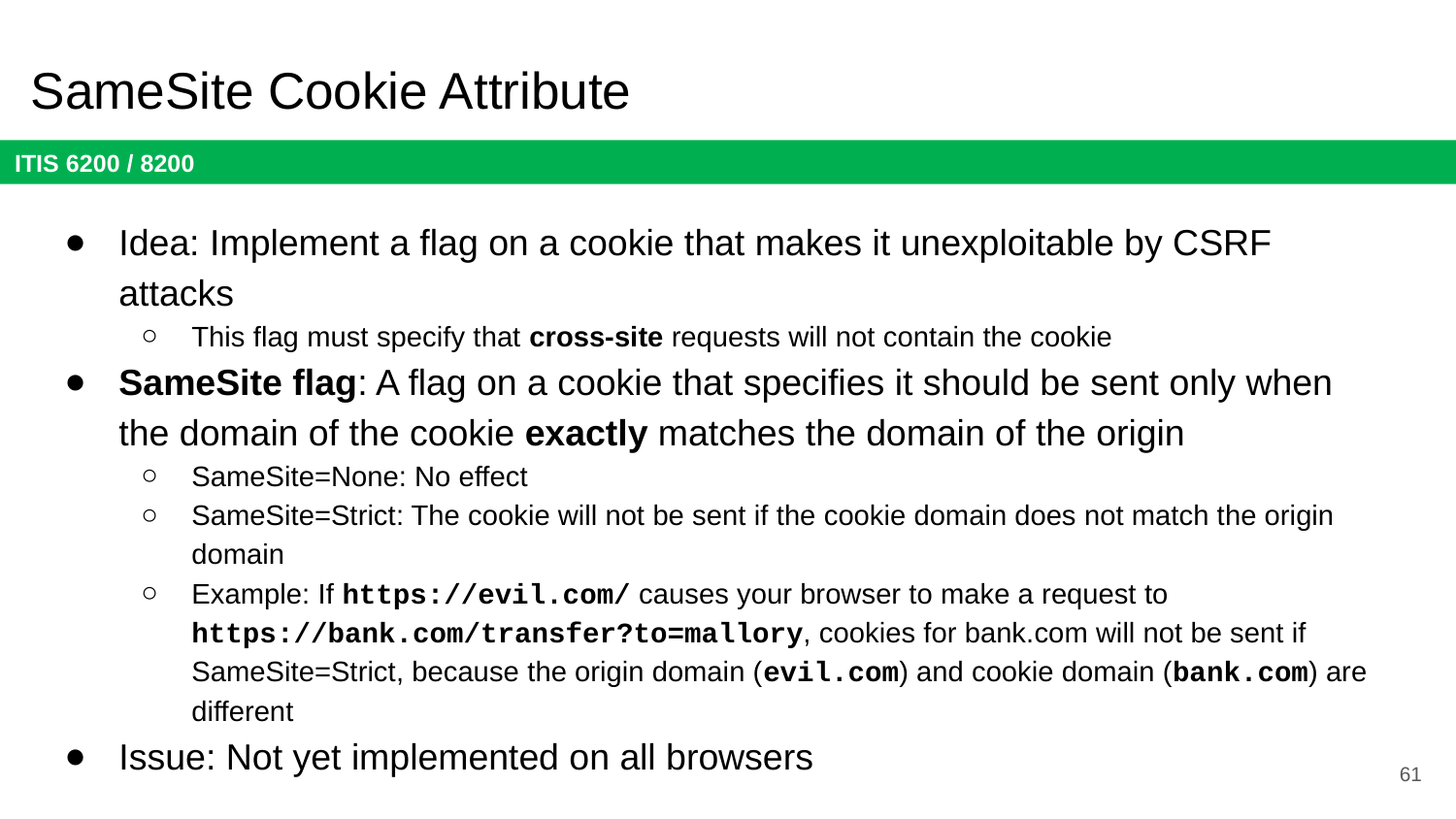

# SameSite Cookie Attribute
Idea: Implement a flag on a cookie that makes it unexploitable by CSRF attacks
This flag must specify that cross-site requests will not contain the cookie
SameSite flag: A flag on a cookie that specifies it should be sent only when the domain of the cookie exactly matches the domain of the origin
SameSite=None: No effect
SameSite=Strict: The cookie will not be sent if the cookie domain does not match the origin domain
Example: If https://evil.com/ causes your browser to make a request to https://bank.com/transfer?to=mallory, cookies for bank.com will not be sent if SameSite=Strict, because the origin domain (evil.com) and cookie domain (bank.com) are different
Issue: Not yet implemented on all browsers
61